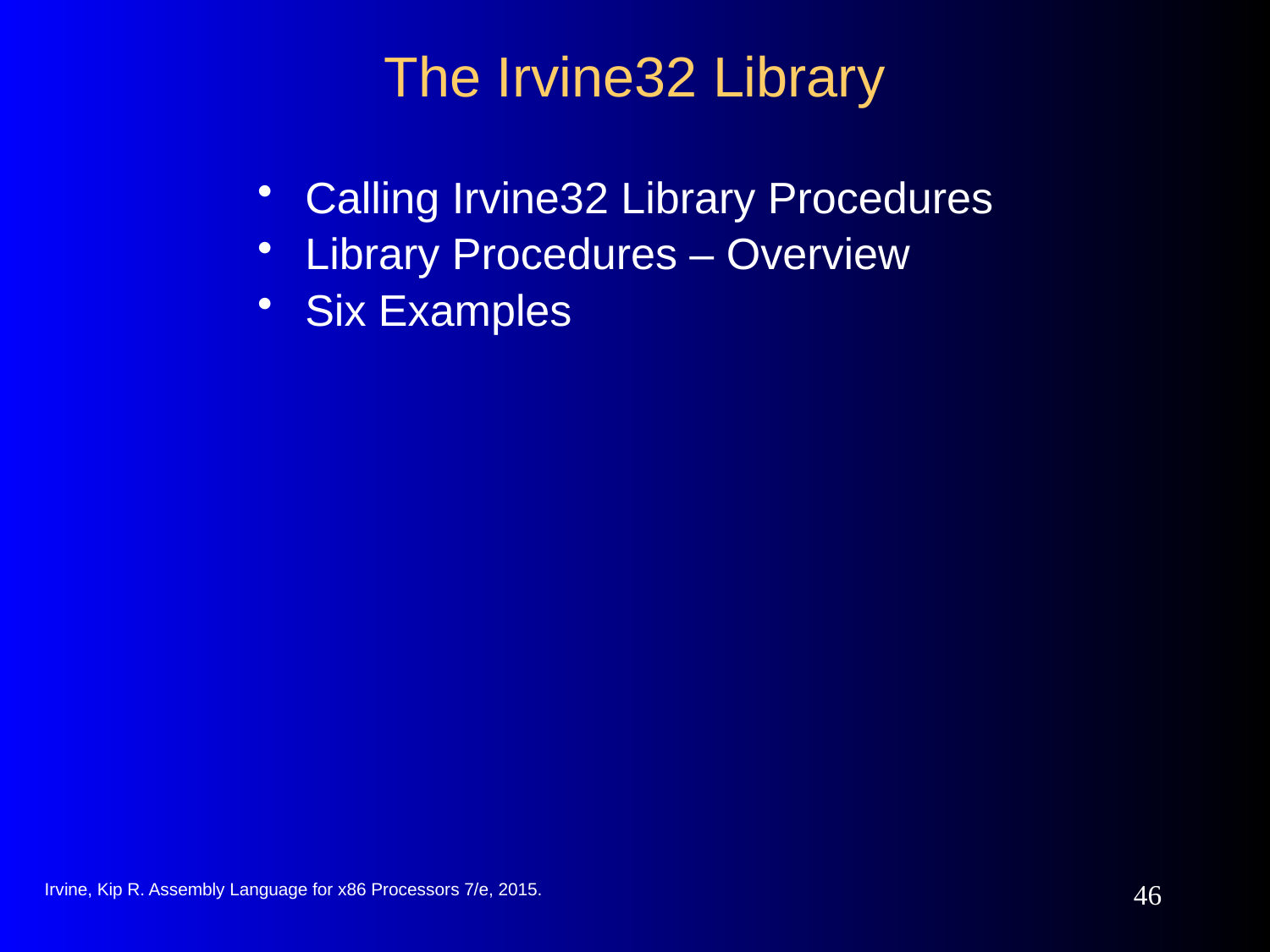

# The Irvine32 Library
Calling Irvine32 Library Procedures
Library Procedures – Overview
Six Examples
Irvine, Kip R. Assembly Language for x86 Processors 7/e, 2015.
46